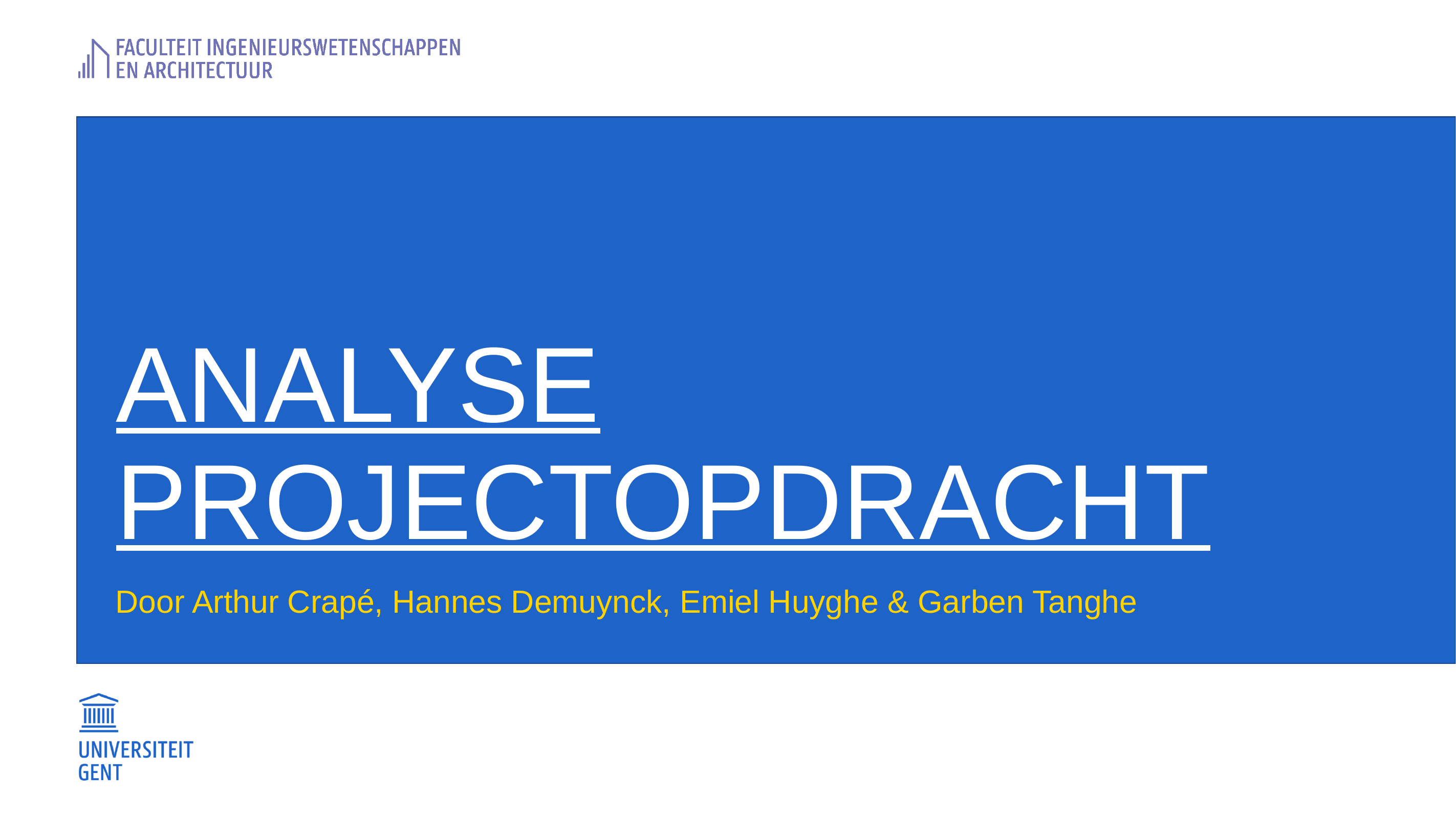

# Analyse projectopdracht
Door Arthur Crapé, Hannes Demuynck, Emiel Huyghe & Garben Tanghe